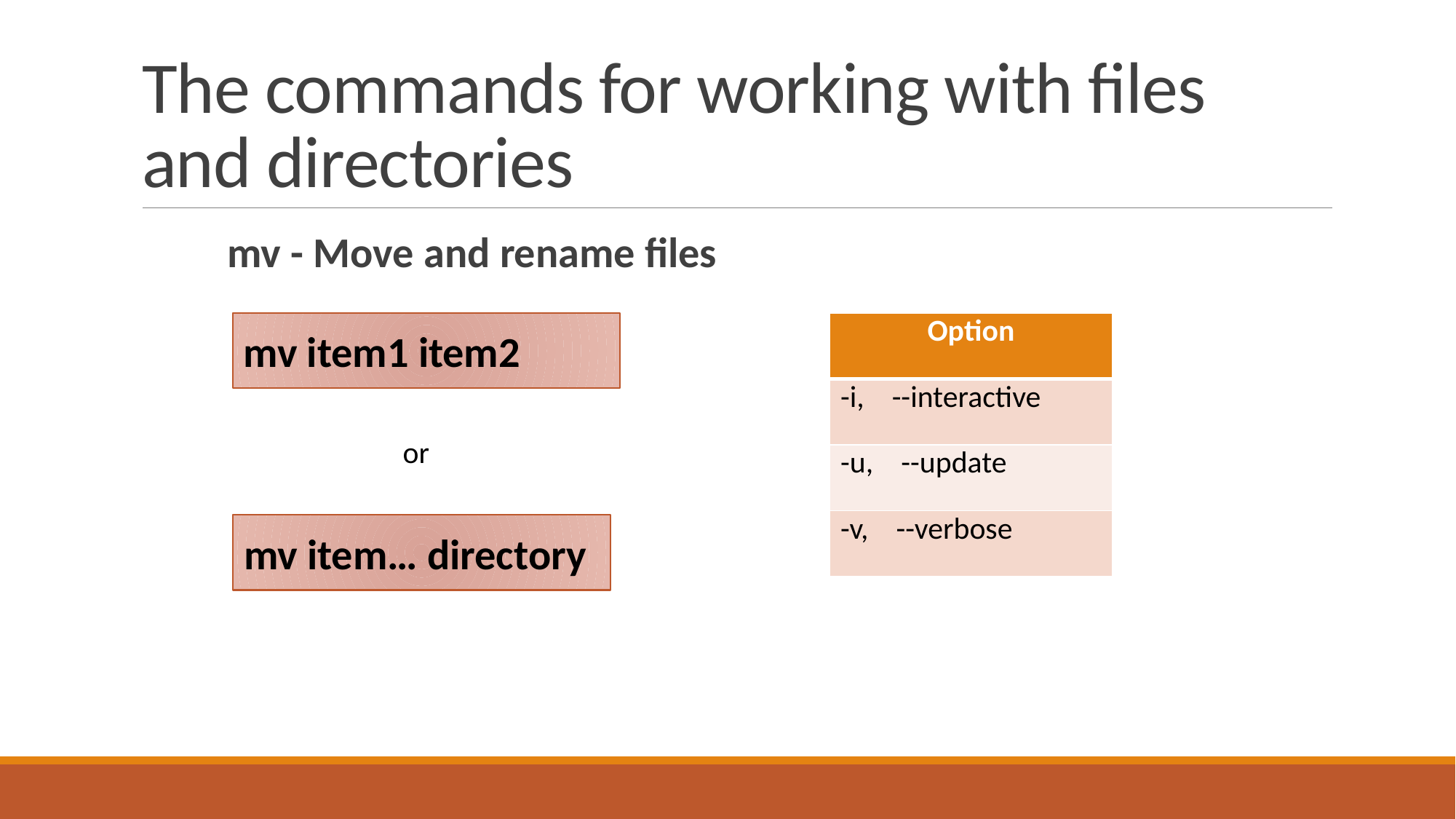

# The commands for working with files and directories
	mv - Move and rename files
mv item1 item2
| Option |
| --- |
| -i, --interactive |
| -u, --update |
| -v, --verbose |
or
mv item… directory